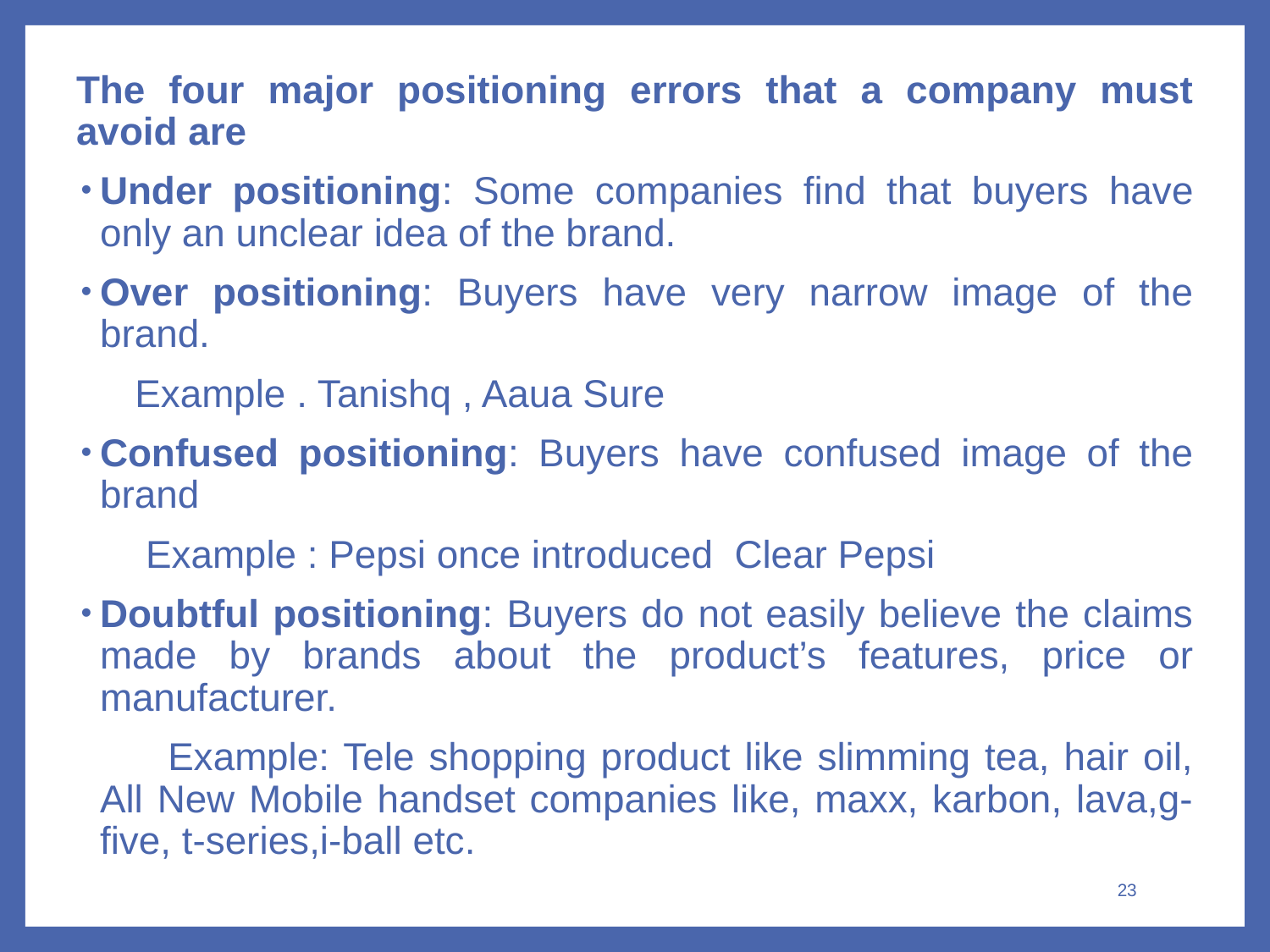

The four major positioning errors that a company must avoid are
Under positioning: Some companies find that buyers have only an unclear idea of the brand.
Over positioning: Buyers have very narrow image of the brand.
     Example . Tanishq , Aaua Sure
Confused positioning: Buyers have confused image of the brand
      Example : Pepsi once introduced  Clear Pepsi
Doubtful positioning: Buyers do not easily believe the claims made by brands about the product’s features, price or manufacturer.
      Example: Tele shopping product like slimming tea, hair oil, All New Mobile handset companies like, maxx, karbon, lava,g-five, t-series,i-ball etc.

23